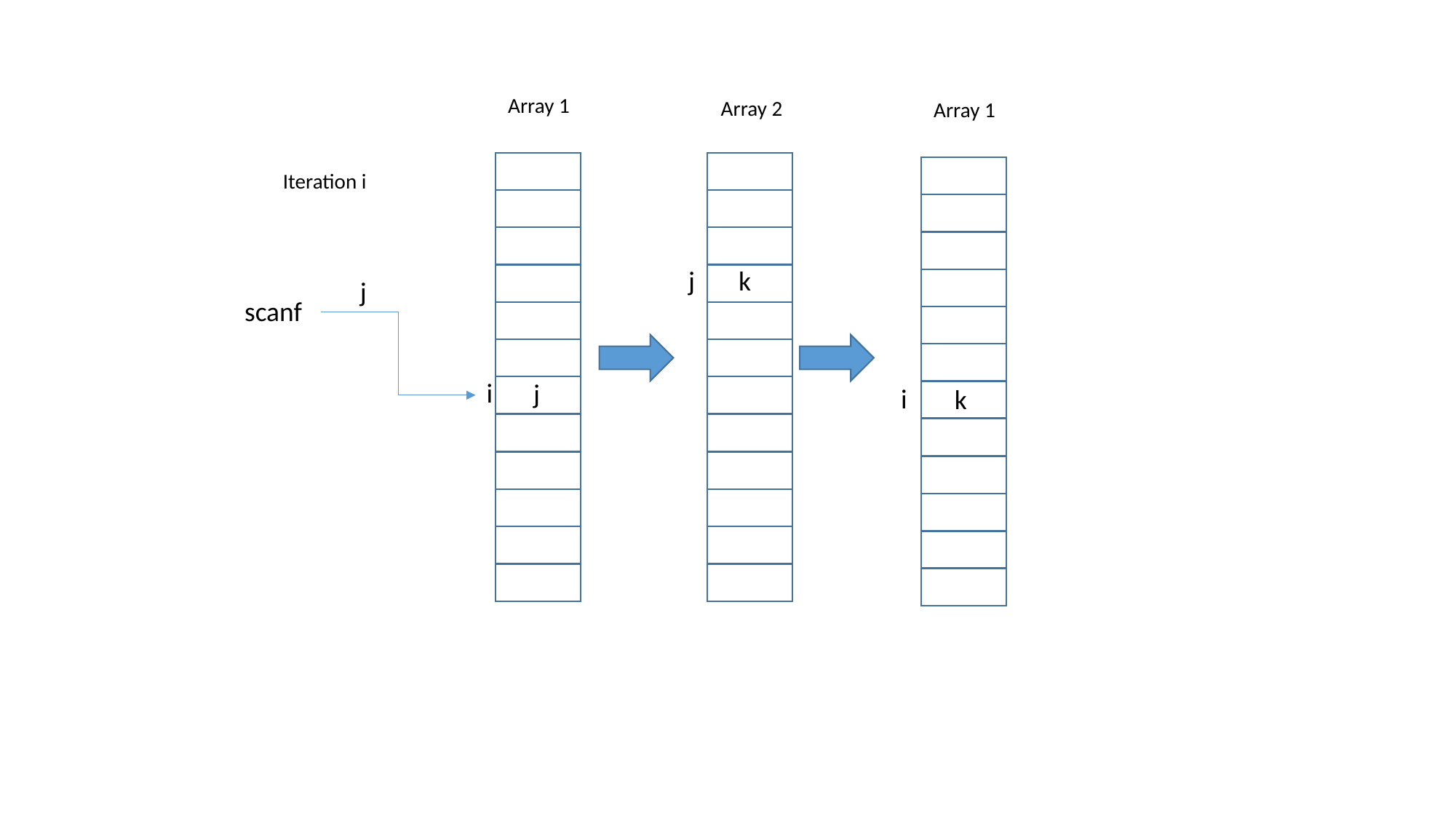

Array 1
Array 2
Array 1

Iteration i

j
k

j

scanf

i
j
i
k